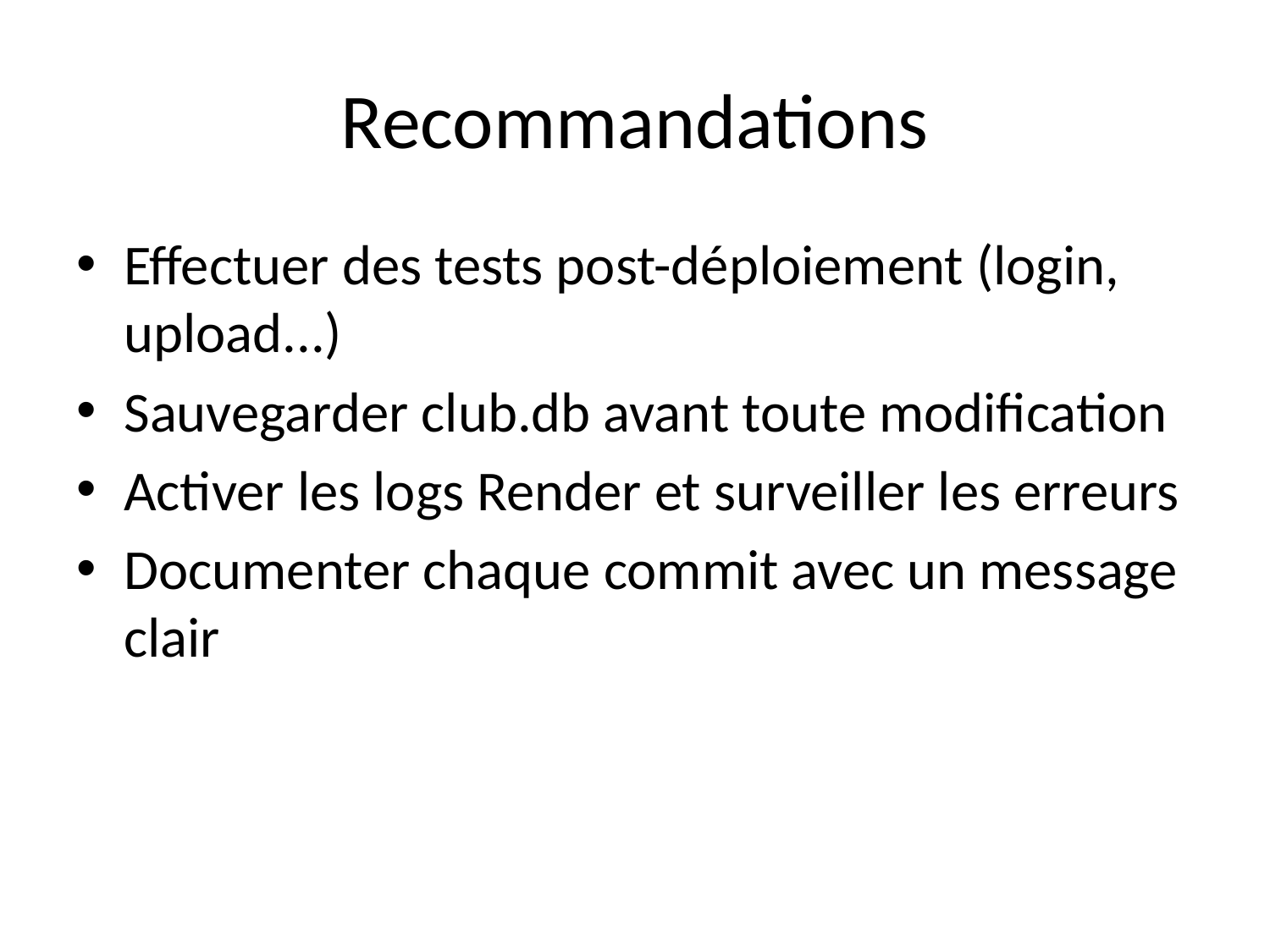

# Recommandations
Effectuer des tests post-déploiement (login, upload...)
Sauvegarder club.db avant toute modification
Activer les logs Render et surveiller les erreurs
Documenter chaque commit avec un message clair